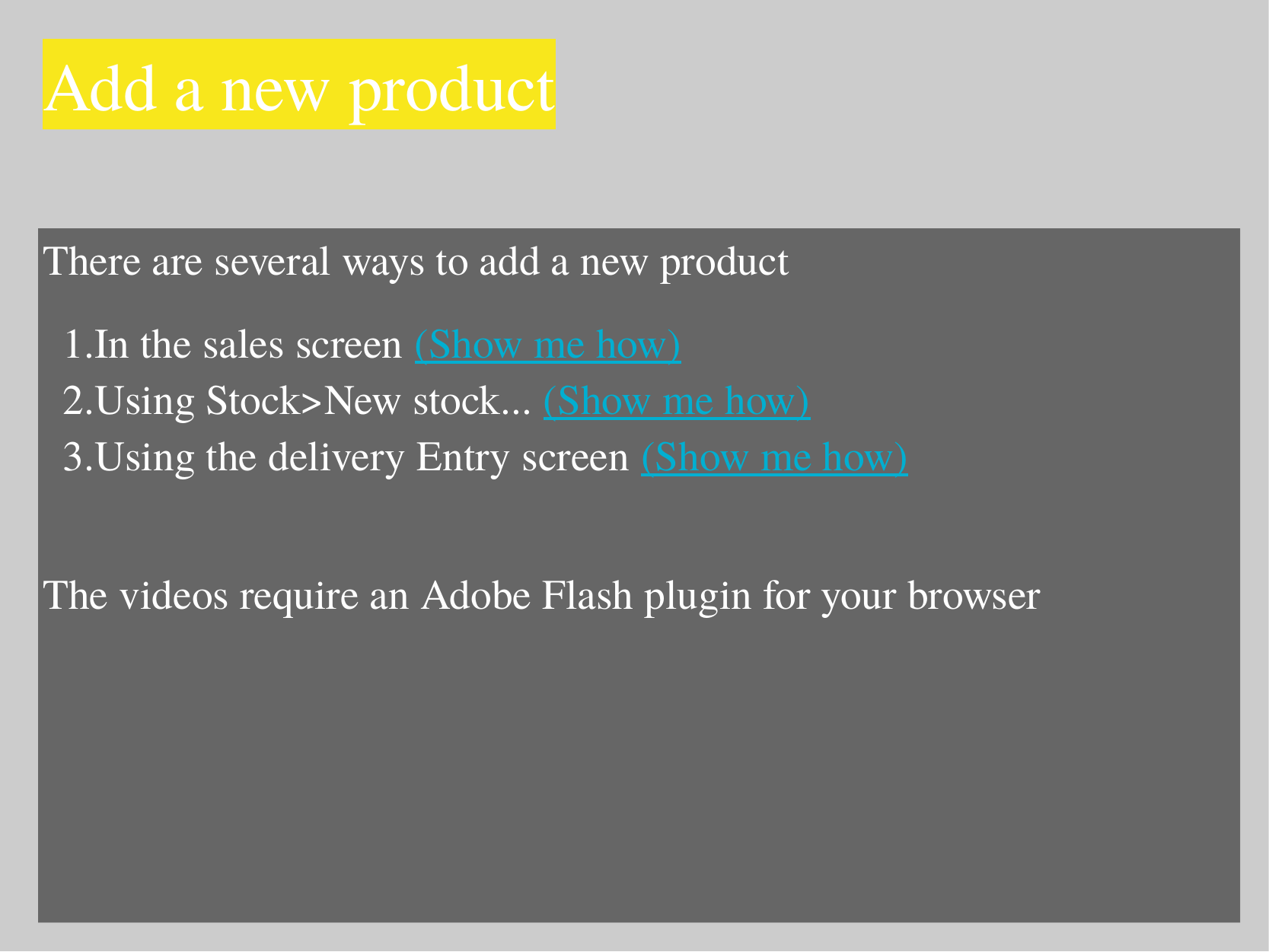

# Add a new product
There are several ways to add a new product
In the sales screen (Show me how)
Using Stock>New stock... (Show me how)
Using the delivery Entry screen (Show me how)

The videos require an Adobe Flash plugin for your browser